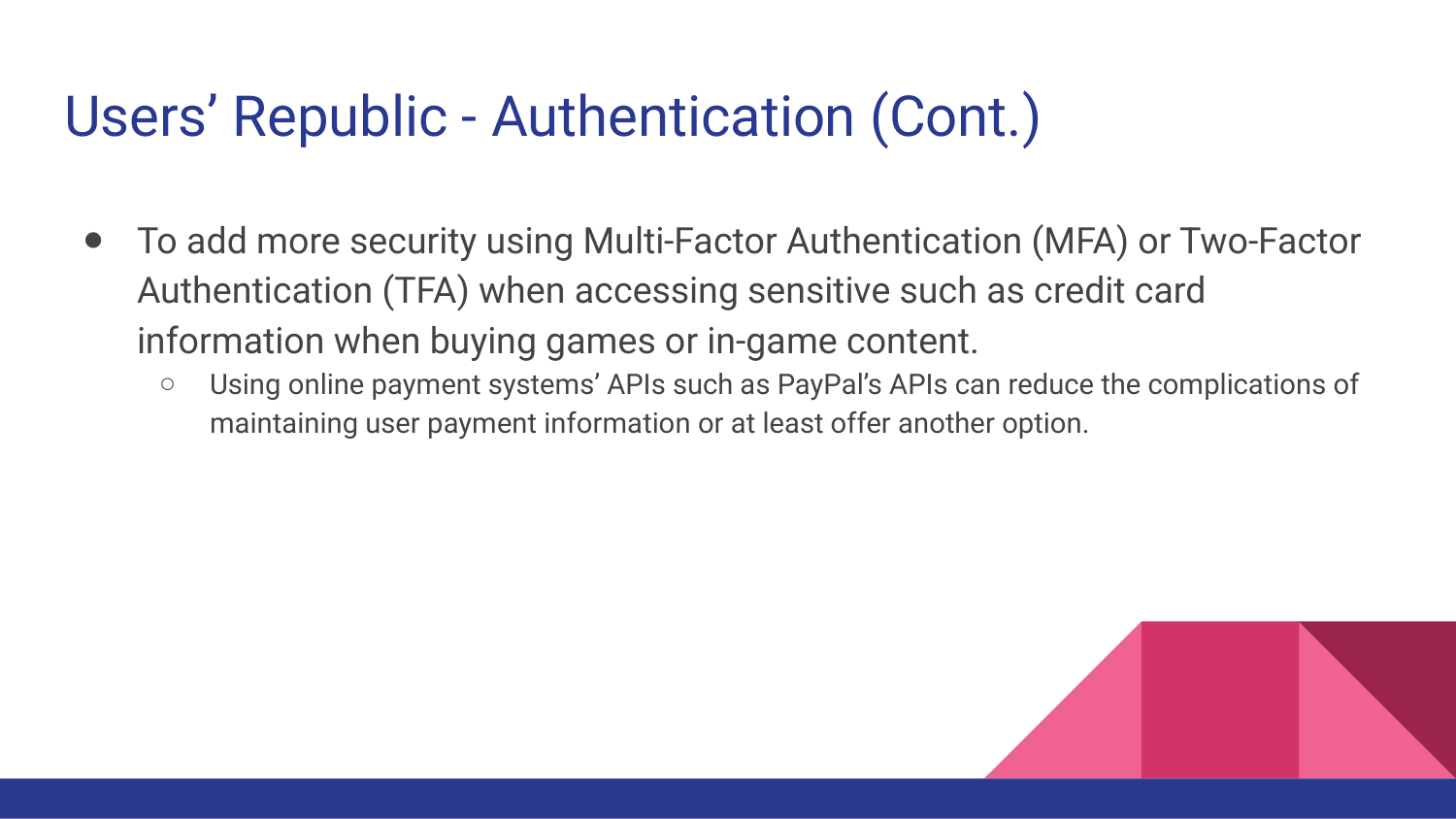

# Users’ Republic - Authentication (Cont.)
To add more security using Multi-Factor Authentication (MFA) or Two-Factor Authentication (TFA) when accessing sensitive such as credit card information when buying games or in-game content.
Using online payment systems’ APIs such as PayPal’s APIs can reduce the complications of maintaining user payment information or at least offer another option.